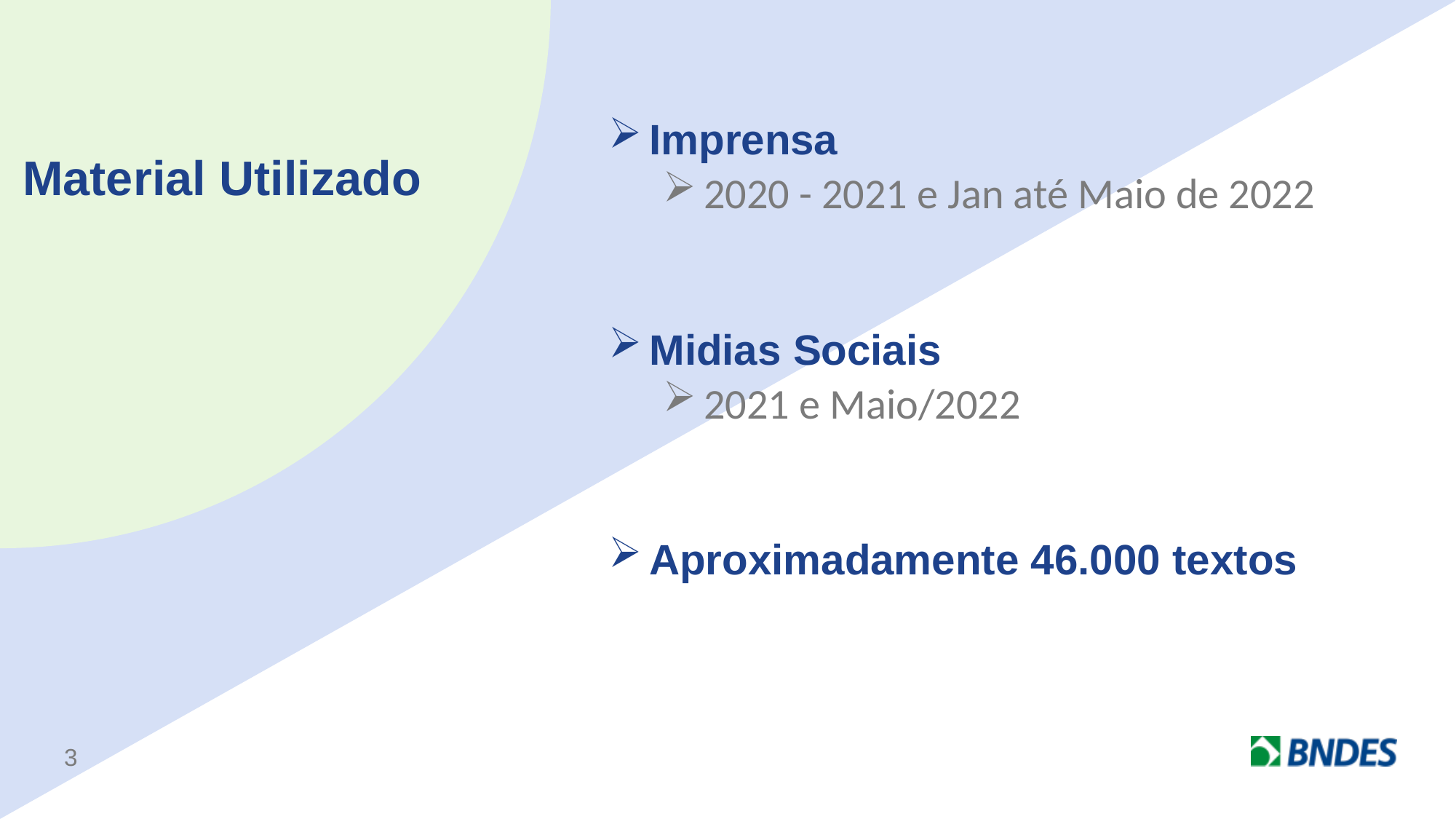

Imprensa
2020 - 2021 e Jan até Maio de 2022

Midias Sociais
2021 e Maio/2022

Aproximadamente 46.000 textos

Material Utilizado